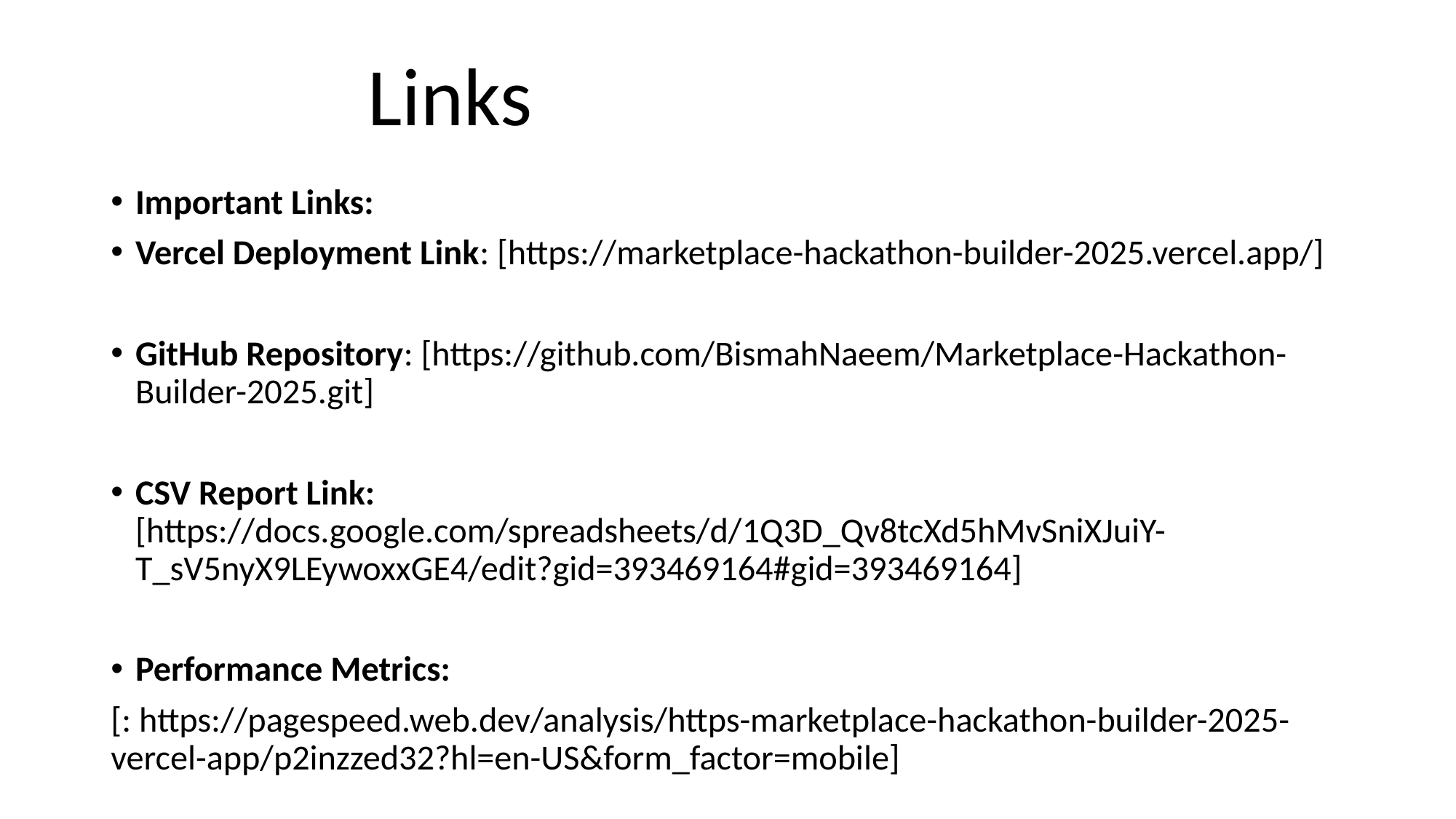

# Links
Important Links:
Vercel Deployment Link: [https://marketplace-hackathon-builder-2025.vercel.app/]

GitHub Repository: [https://github.com/BismahNaeem/Marketplace-Hackathon-Builder-2025.git]

CSV Report Link: [https://docs.google.com/spreadsheets/d/1Q3D_Qv8tcXd5hMvSniXJuiY-T_sV5nyX9LEywoxxGE4/edit?gid=393469164#gid=393469164]

Performance Metrics:
[: https://pagespeed.web.dev/analysis/https-marketplace-hackathon-builder-2025-vercel-app/p2inzzed32?hl=en-US&form_factor=mobile]